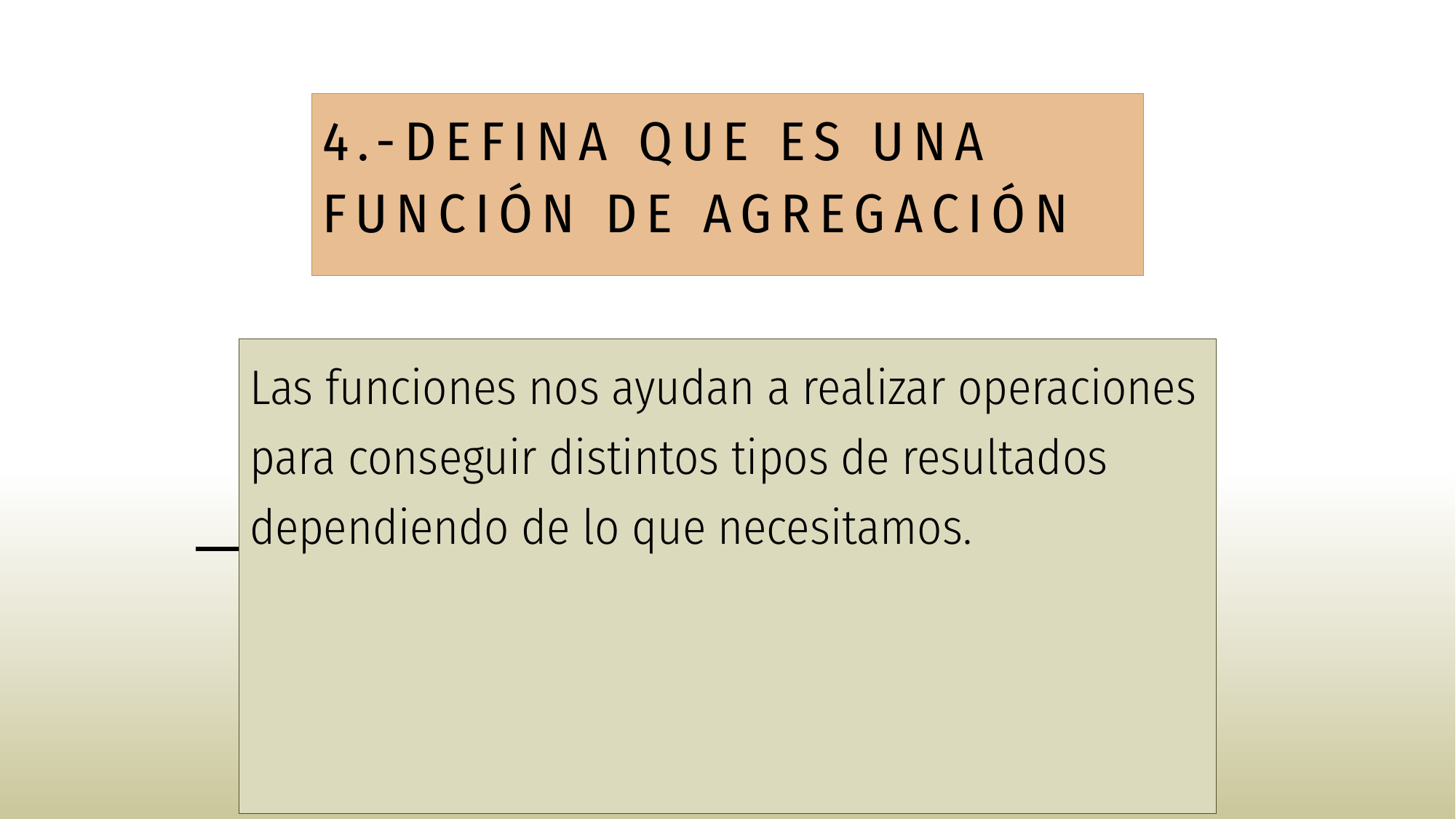

# 4.-Defina que es una función de Agregación
Las funciones nos ayudan a realizar operaciones para conseguir distintos tipos de resultados dependiendo de lo que necesitamos.